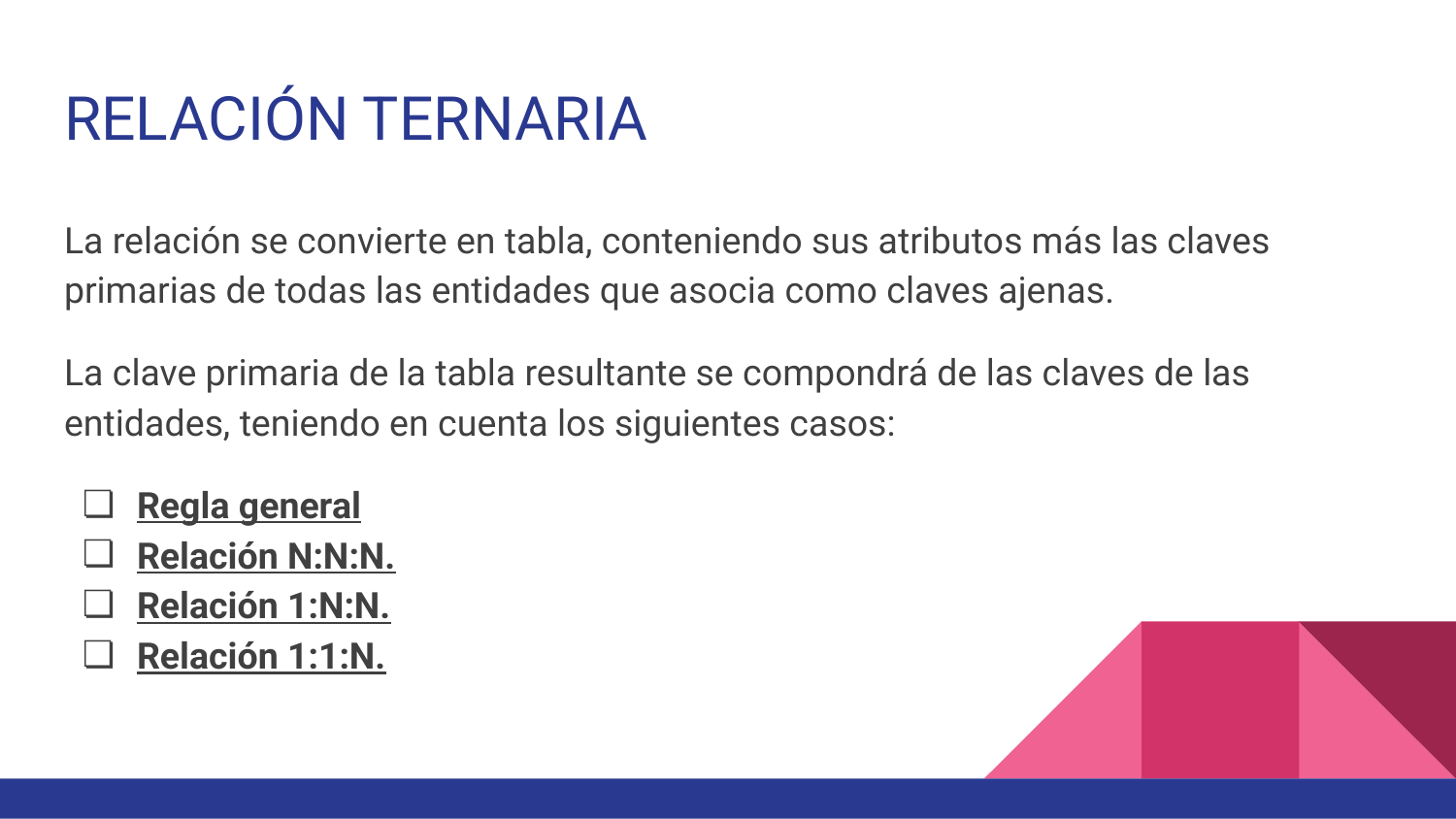

# RELACIÓN TERNARIA

La relación se convierte en tabla, conteniendo sus atributos más las claves primarias de todas las entidades que asocia como claves ajenas.
La clave primaria de la tabla resultante se compondrá de las claves de las entidades, teniendo en cuenta los siguientes casos:
Regla general
Relación N:N:N.
Relación 1:N:N.
Relación 1:1:N.